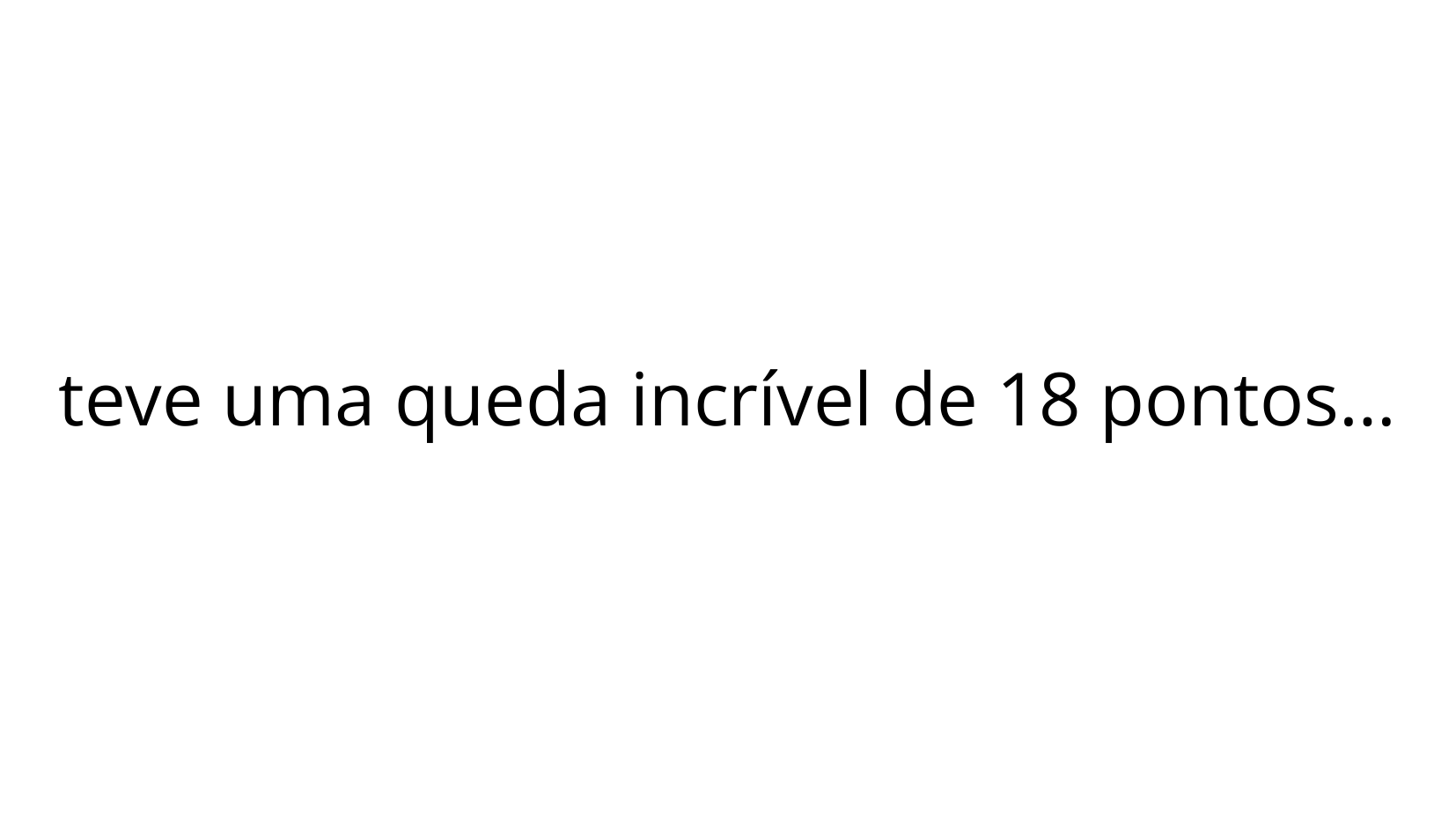

teve uma queda incrível de 18 pontos…